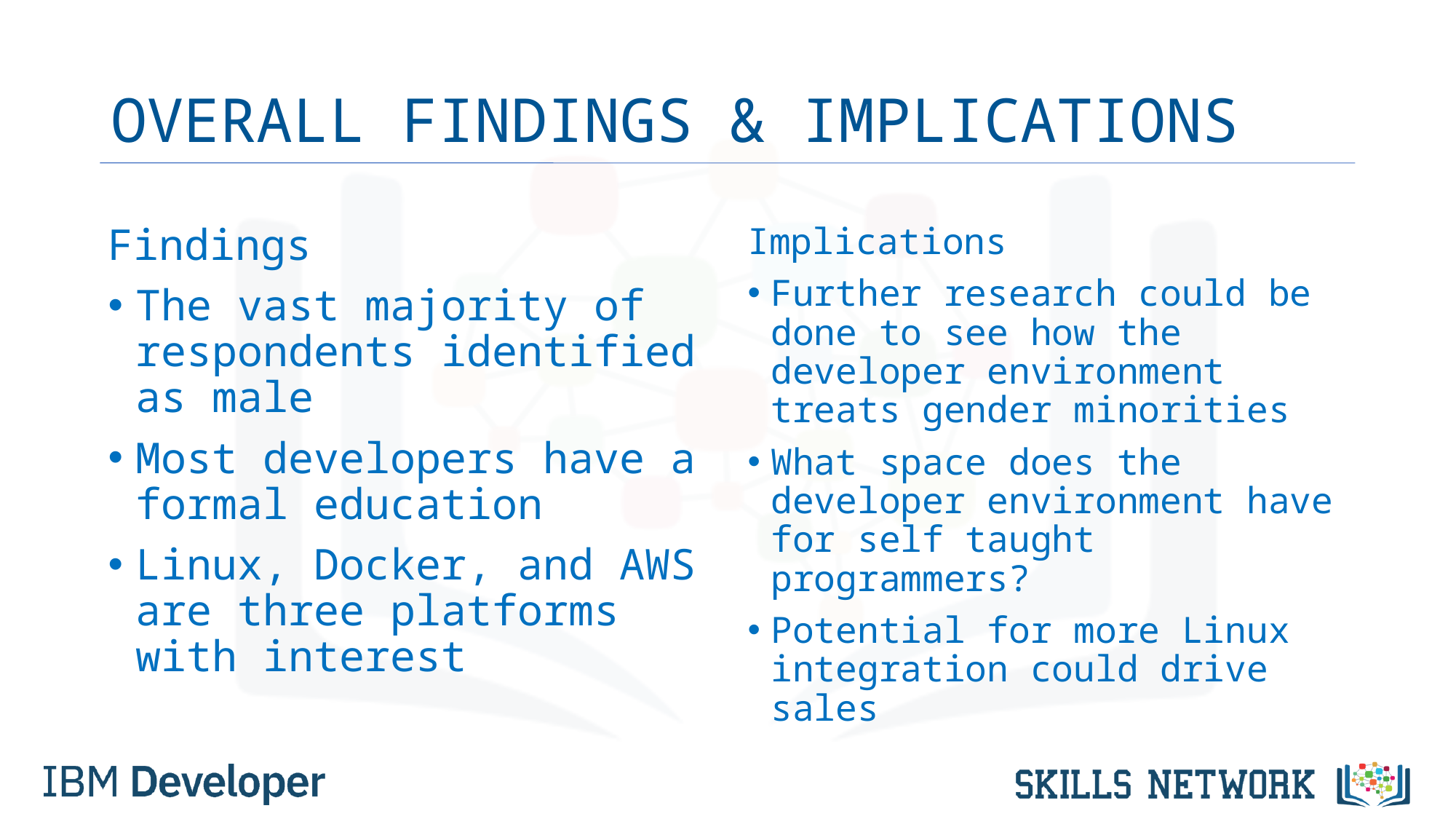

# OVERALL FINDINGS & IMPLICATIONS
Findings
The vast majority of respondents identified as male
Most developers have a formal education
Linux, Docker, and AWS are three platforms with interest
Implications
Further research could be done to see how the developer environment treats gender minorities
What space does the developer environment have for self taught programmers?
Potential for more Linux integration could drive sales